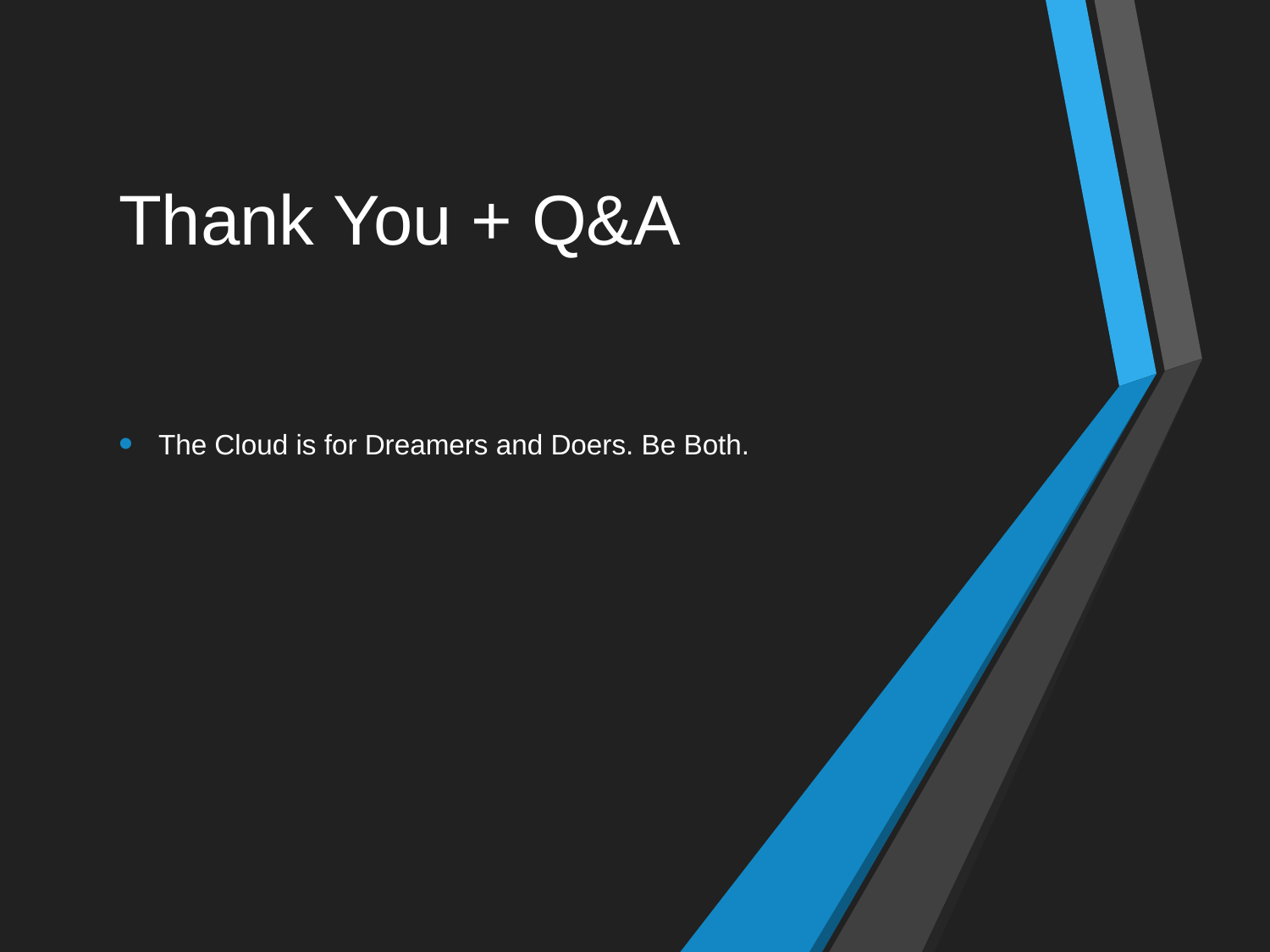

# Thank You + Q&A

The Cloud is for Dreamers and Doers. Be Both.